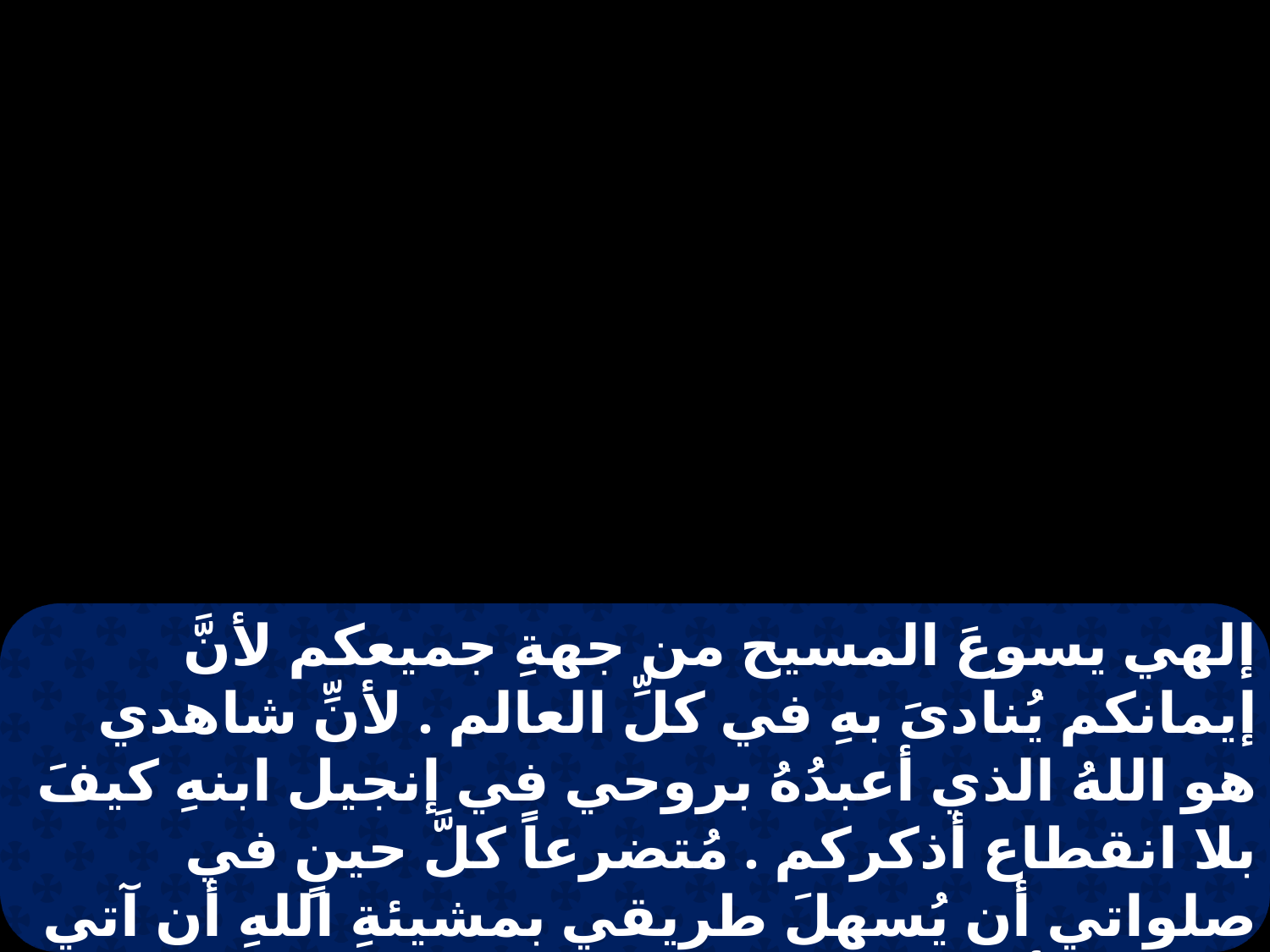

إلهي يسوعَ المسيح من جهةِ جميعكم لأنَّ إيمانكم يُنادىَ بهِ في كلِّ العالم . لأنِّ شاهدي هو اللهُ الذي أعبدُهُ بروحي في إنجيل ابنهِ كيفَ بلا انقطاع أذكركم . مُتضرعاً كلَّ حينٍ في صلواتي أن يُسهلَ طريقي بمشيئةِ اللهِ أن آتي إليكم . لأني مُشتاقٌ